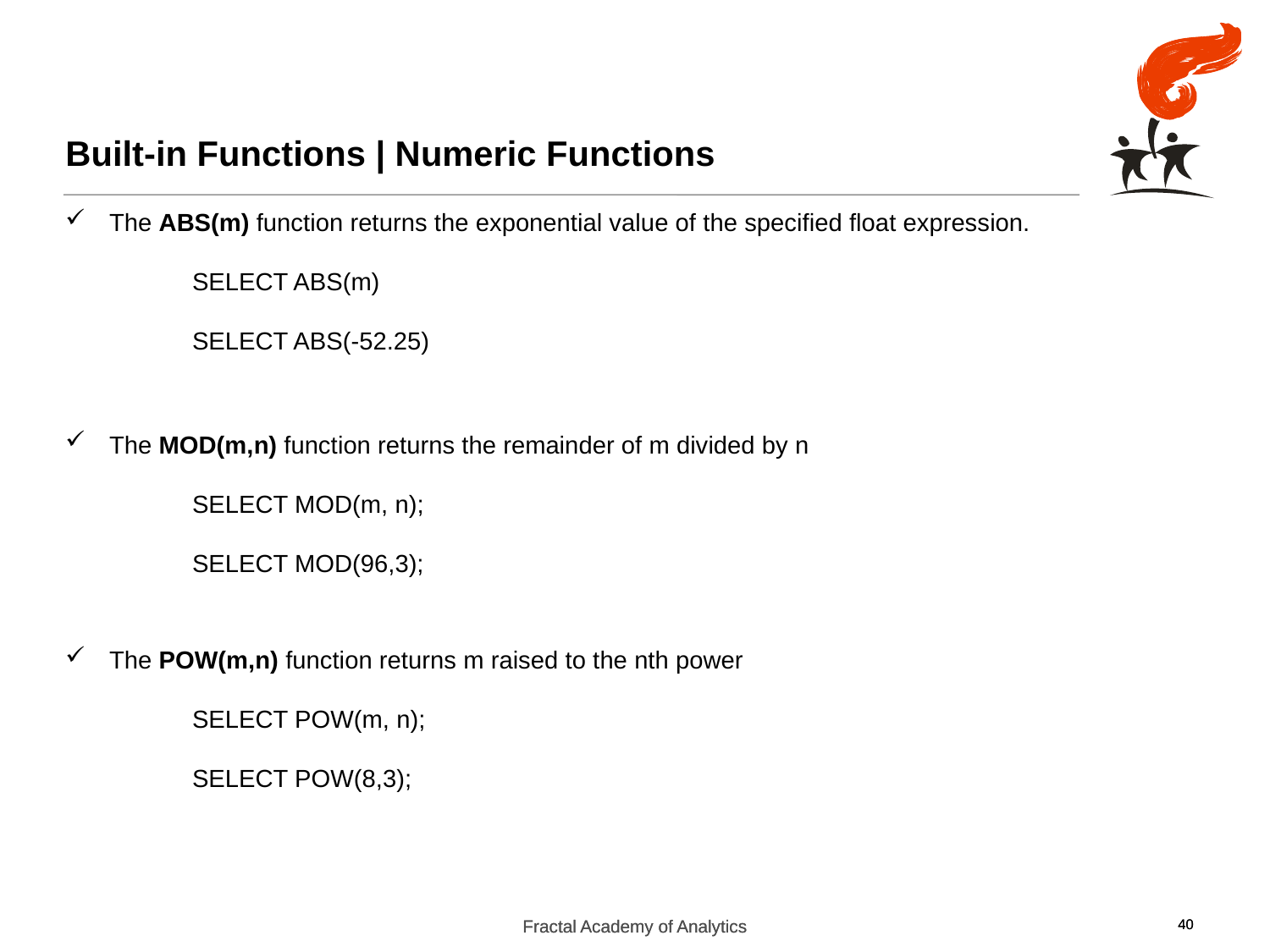

# Built-in Functions | Numeric Functions
  The ABS(m) function returns the exponential value of the specified float expression.

SELECT ABS(m)

SELECT ABS(-52.25)
  The MOD(m,n) function returns the remainder of m divided by n

SELECT MOD(m, n);

SELECT MOD(96,3);
  The POW(m,n) function returns m raised to the nth power

SELECT POW(m, n);

SELECT POW(8,3);
Fractal Academy of Analytics
Fractal Academy of Analytics
40
40